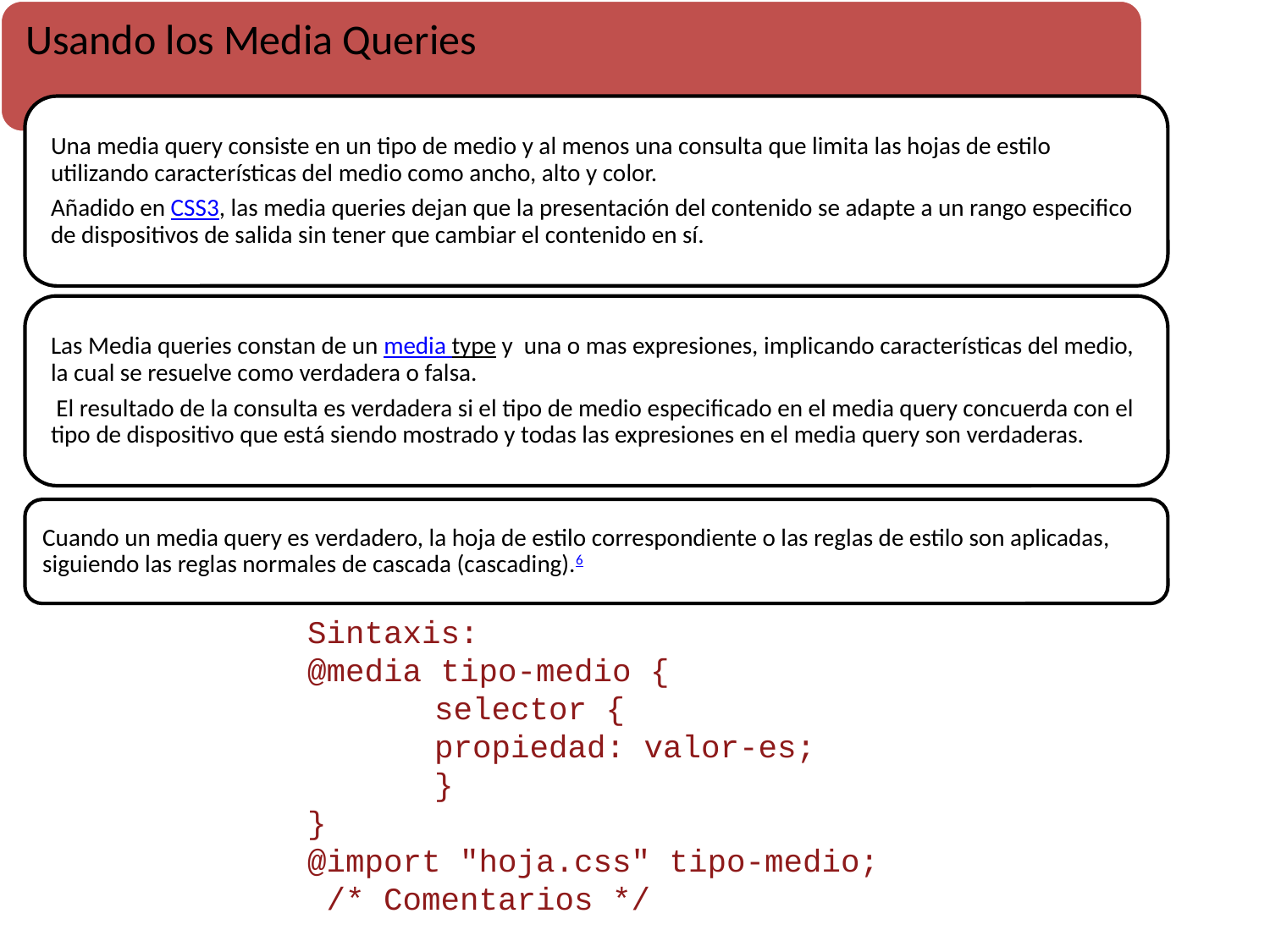

Usando los Media Queries
Una media query consiste en un tipo de medio y al menos una consulta que limita las hojas de estilo utilizando características del medio como ancho, alto y color.
Añadido en CSS3, las media queries dejan que la presentación del contenido se adapte a un rango especifico de dispositivos de salida sin tener que cambiar el contenido en sí.
Las Media queries constan de un media type y  una o mas expresiones, implicando características del medio, la cual se resuelve como verdadera o falsa.
 El resultado de la consulta es verdadera si el tipo de medio especificado en el media query concuerda con el tipo de dispositivo que está siendo mostrado y todas las expresiones en el media query son verdaderas.
Cuando un media query es verdadero, la hoja de estilo correspondiente o las reglas de estilo son aplicadas, siguiendo las reglas normales de cascada (cascading).6
Sintaxis:
@media tipo-medio {
 	selector {
 	propiedad: valor-es;
 	}
}
@import "hoja.css" tipo-medio;
 /* Comentarios */